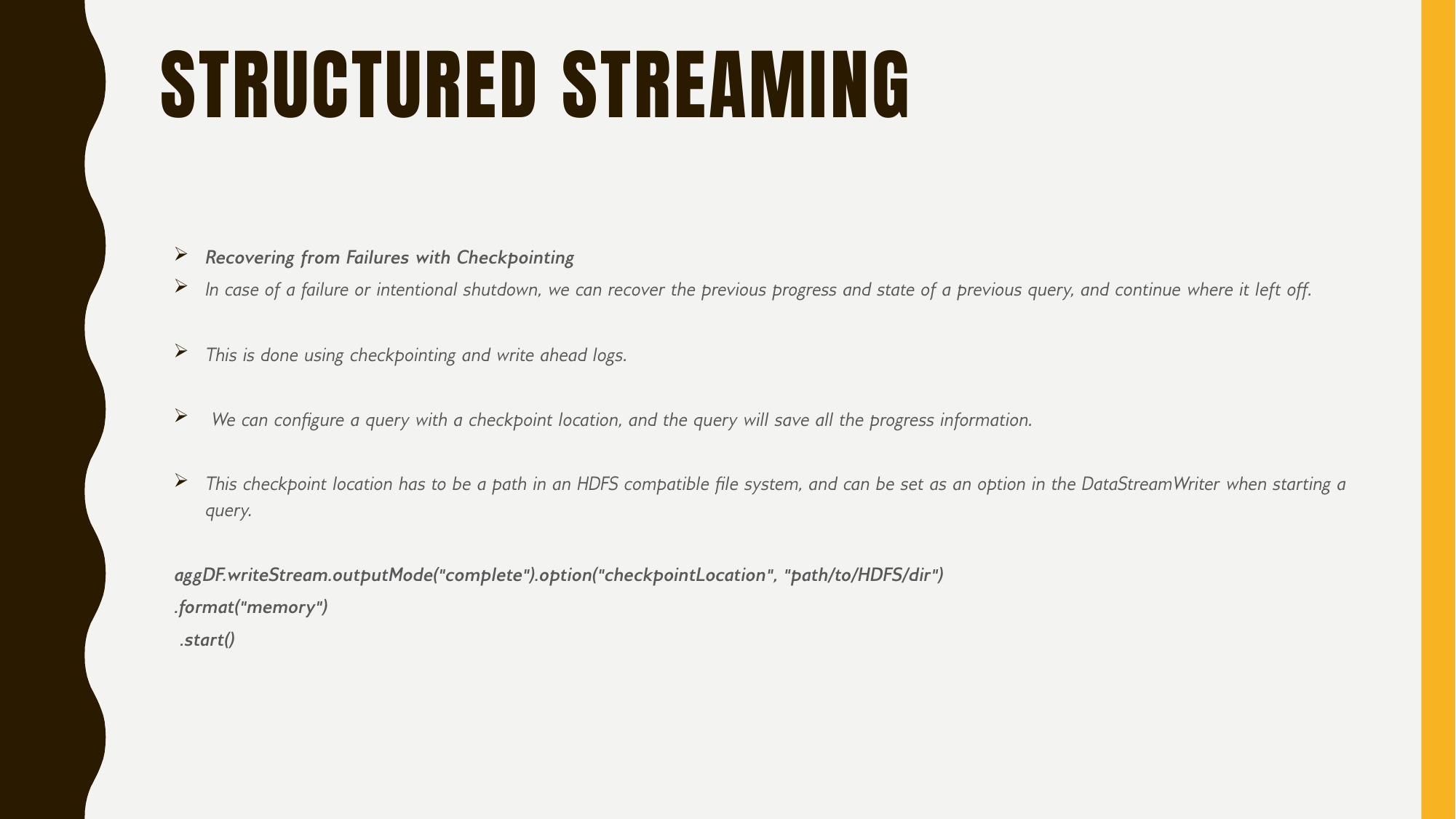

# Structured Streaming
Recovering from Failures with Checkpointing
In case of a failure or intentional shutdown, we can recover the previous progress and state of a previous query, and continue where it left off.

This is done using checkpointing and write ahead logs.

 We can configure a query with a checkpoint location, and the query will save all the progress information.

This checkpoint location has to be a path in an HDFS compatible file system, and can be set as an option in the DataStreamWriter when starting a query.

aggDF.writeStream.outputMode("complete").option("checkpointLocation", "path/to/HDFS/dir")
.format("memory")
 .start()